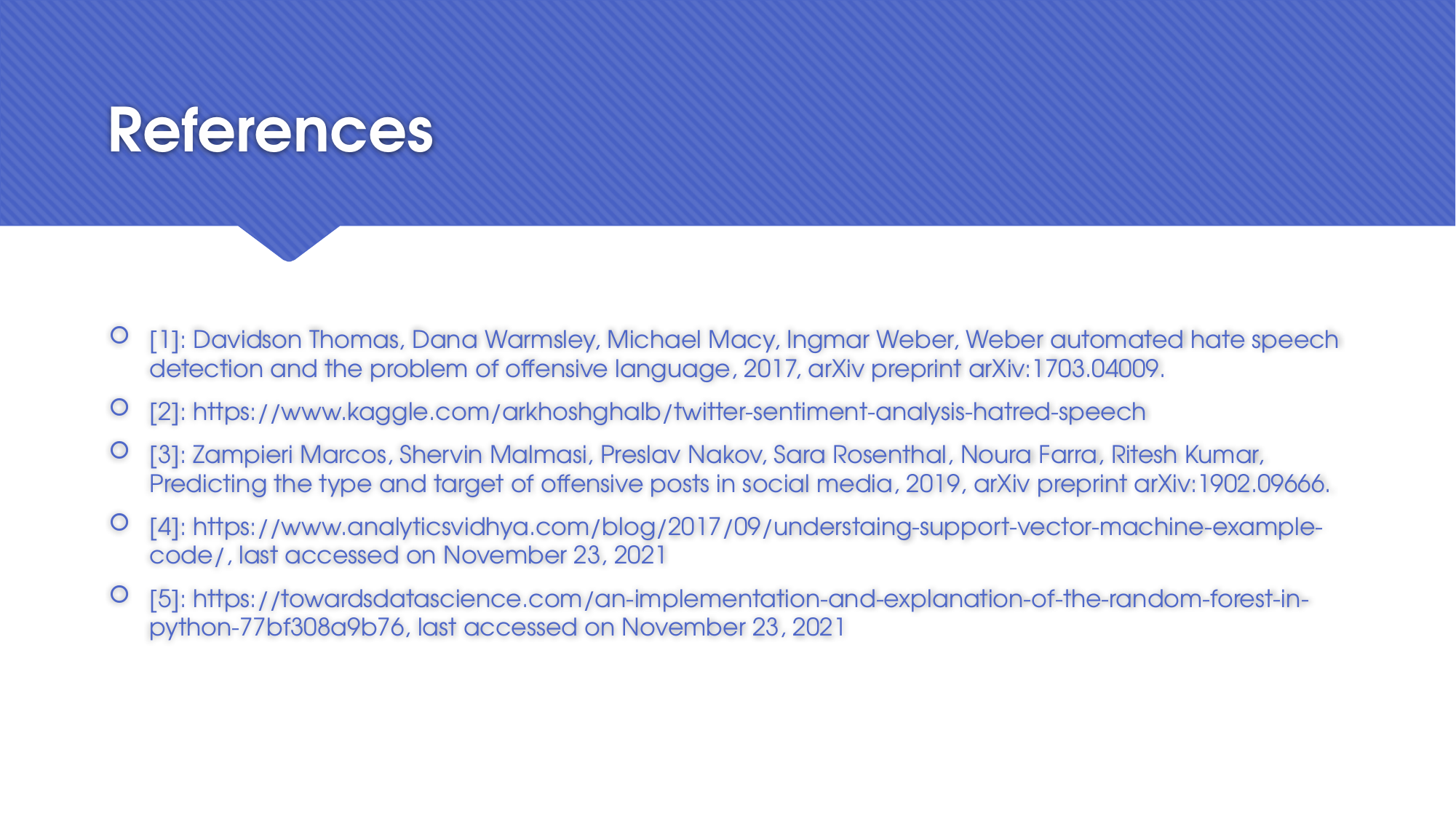

# References
[1]: Davidson Thomas, Dana Warmsley, Michael Macy, Ingmar Weber, Weber automated hate speech detection and the problem of offensive language, 2017, arXiv preprint arXiv:1703.04009.
[2]: https://www.kaggle.com/arkhoshghalb/twitter-sentiment-analysis-hatred-speech
[3]: Zampieri Marcos, Shervin Malmasi, Preslav Nakov, Sara Rosenthal, Noura Farra, Ritesh Kumar, Predicting the type and target of offensive posts in social media, 2019, arXiv preprint arXiv:1902.09666.
[4]: https://www.analyticsvidhya.com/blog/2017/09/understaing-support-vector-machine-example-code/, last accessed on November 23, 2021
[5]: https://towardsdatascience.com/an-implementation-and-explanation-of-the-random-forest-in-python-77bf308a9b76, last accessed on November 23, 2021